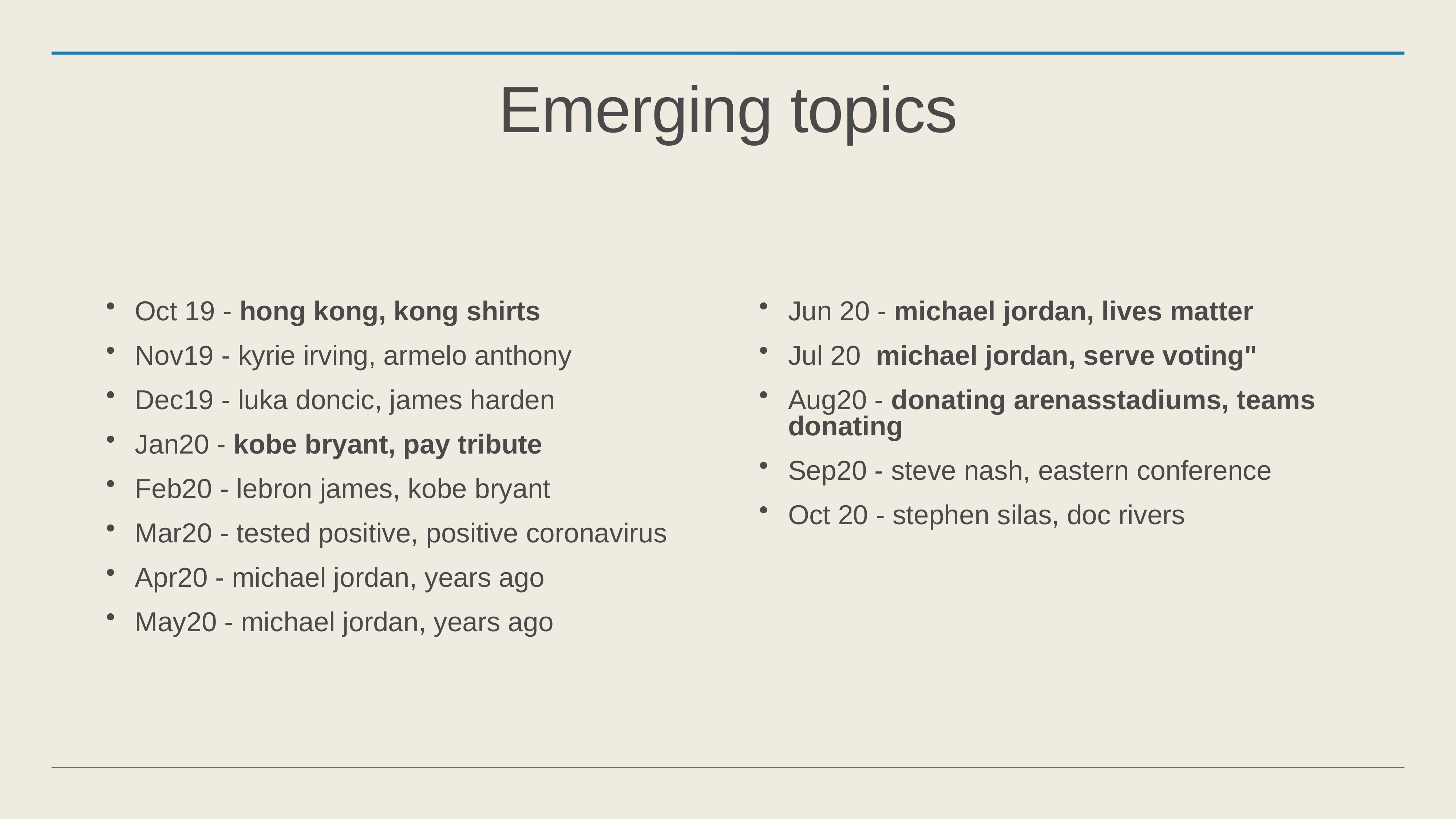

# Emerging topics
Oct 19 - hong kong, kong shirts
Nov19 - kyrie irving, armelo anthony
Dec19 - luka doncic, james harden
Jan20 - kobe bryant, pay tribute
Feb20 - lebron james, kobe bryant
Mar20 - tested positive, positive coronavirus
Apr20 - michael jordan, years ago
May20 - michael jordan, years ago
Jun 20 - michael jordan, lives matter
Jul 20  michael jordan, serve voting"
Aug20 - donating arenasstadiums, teams donating
Sep20 - steve nash, eastern conference
Oct 20 - stephen silas, doc rivers